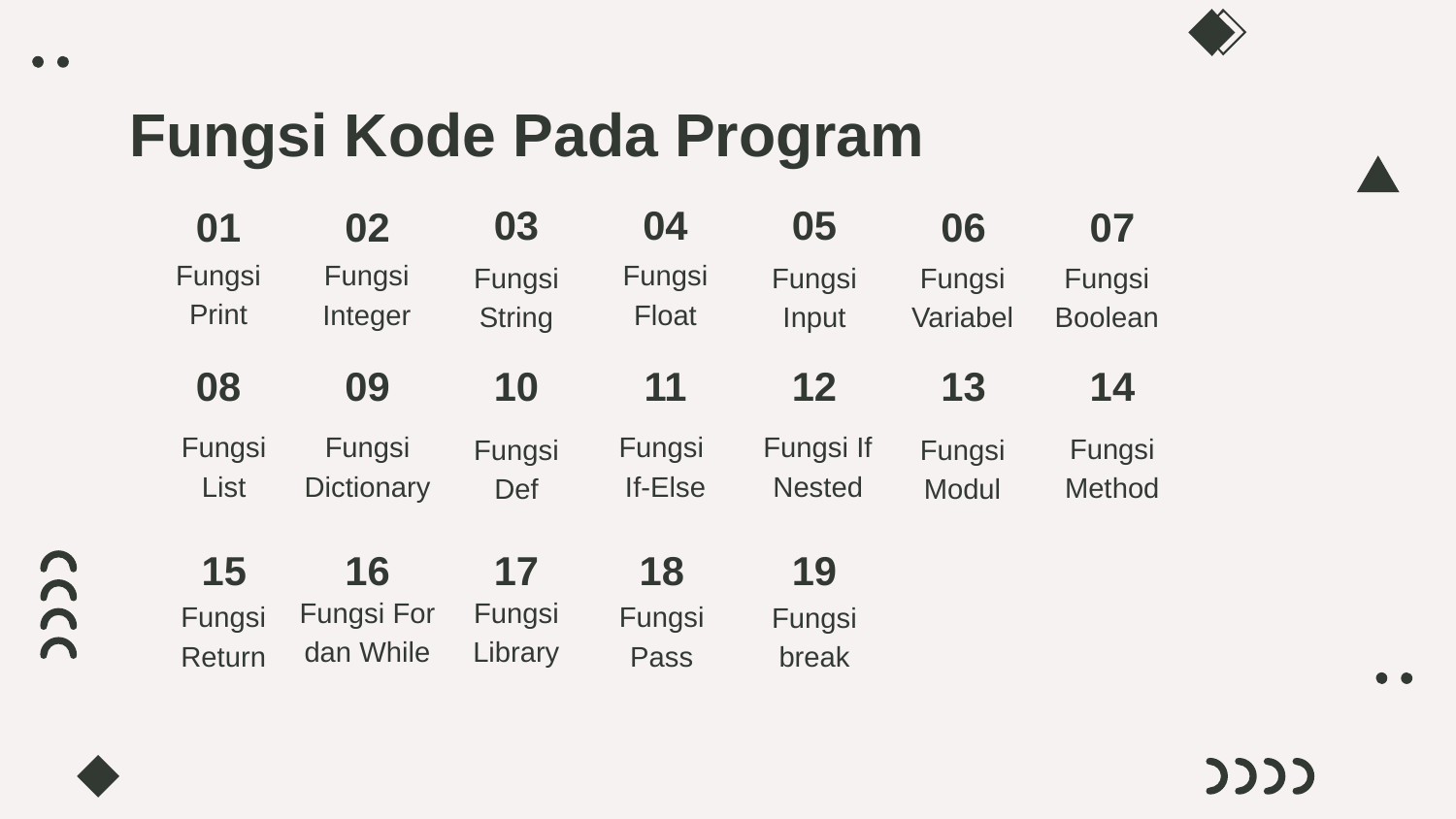

# Fungsi Kode Pada Program
03
04
05
01
02
06
07
Fungsi Integer
Fungsi Float
Fungsi Print
Fungsi Boolean
Fungsi Input
Fungsi Variabel
Fungsi String
08
09
10
11
12
13
14
Fungsi List
Fungsi If Nested
Fungsi
If-Else
Fungsi Dictionary
Fungsi Method
Fungsi Def
Fungsi Modul
17
18
19
15
16
Fungsi Library
Fungsi For dan While
Fungsi Return
Fungsi Pass
Fungsi break